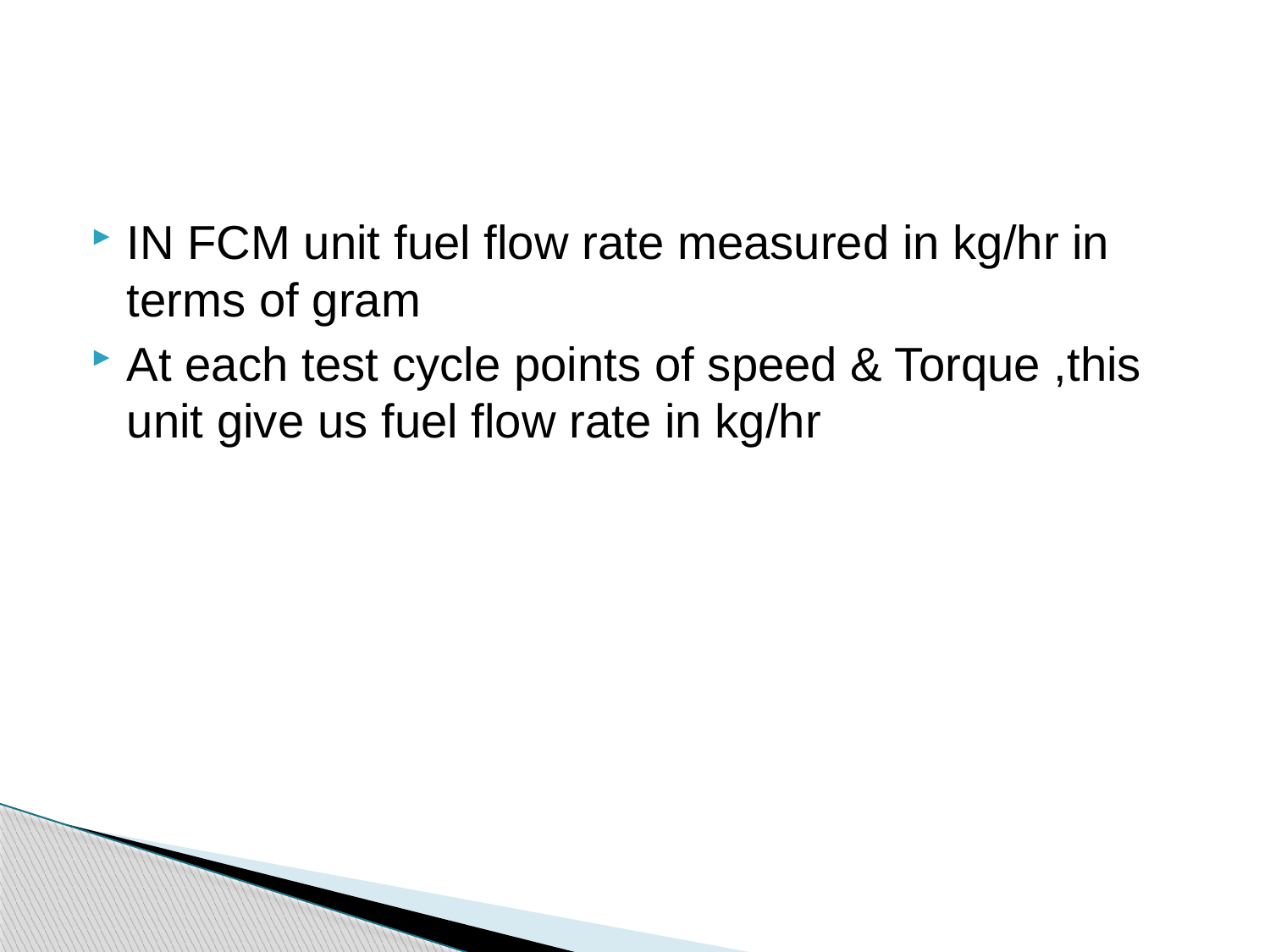

IN FCM unit fuel flow rate measured in kg/hr in terms of gram
At each test cycle points of speed & Torque ,this unit give us fuel flow rate in kg/hr